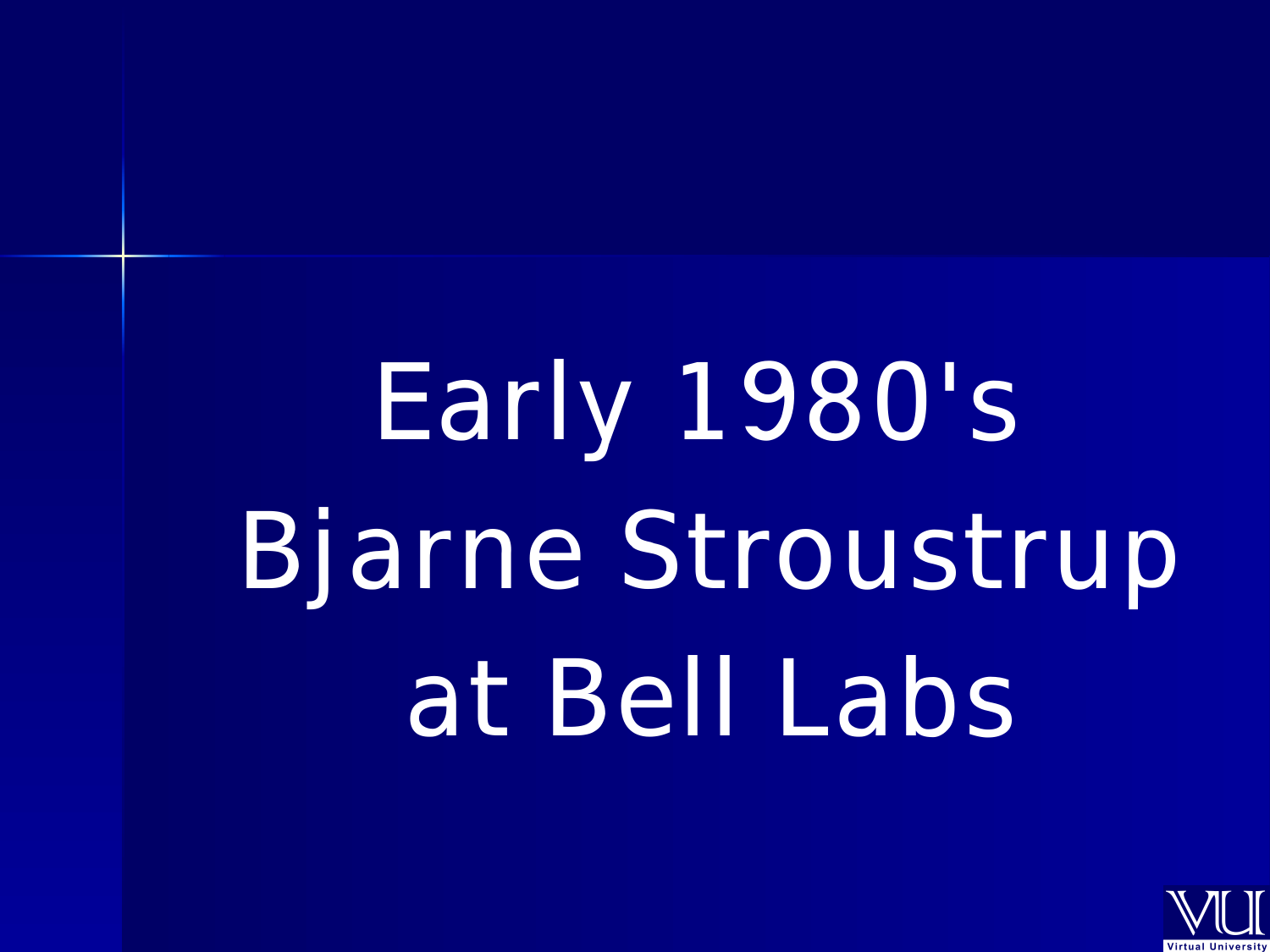

Early 1980's
Bjarne Stroustrup
at Bell Labs